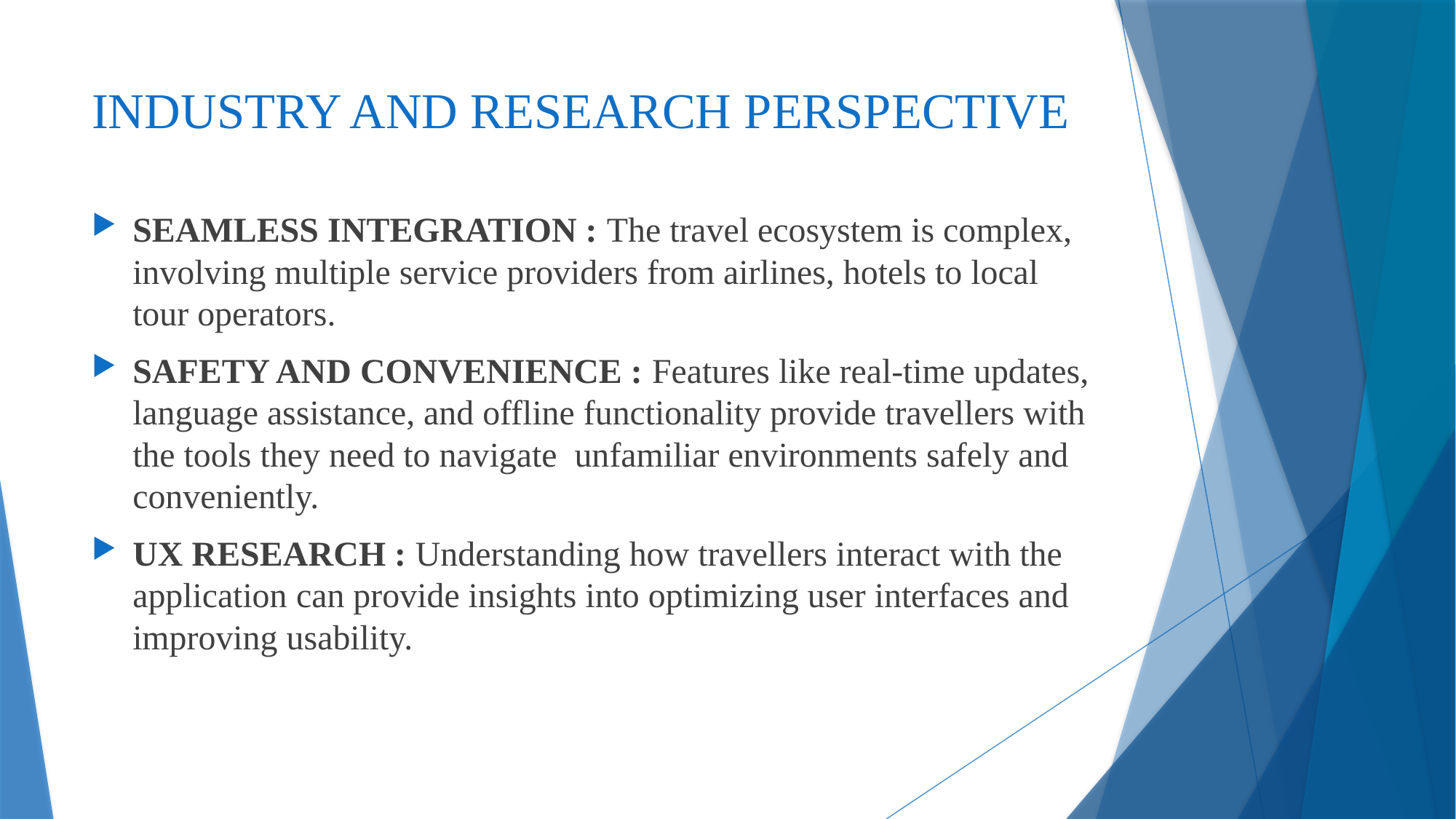

# INDUSTRY AND RESEARCH PERSPECTIVE
SEAMLESS INTEGRATION : The travel ecosystem is complex, involving multiple service providers from airlines, hotels to local tour operators.
SAFETY AND CONVENIENCE : Features like real-time updates, language assistance, and offline functionality provide travellers with the tools they need to navigate  unfamiliar environments safely and conveniently.
UX RESEARCH : Understanding how travellers interact with the application can provide insights into optimizing user interfaces and improving usability.